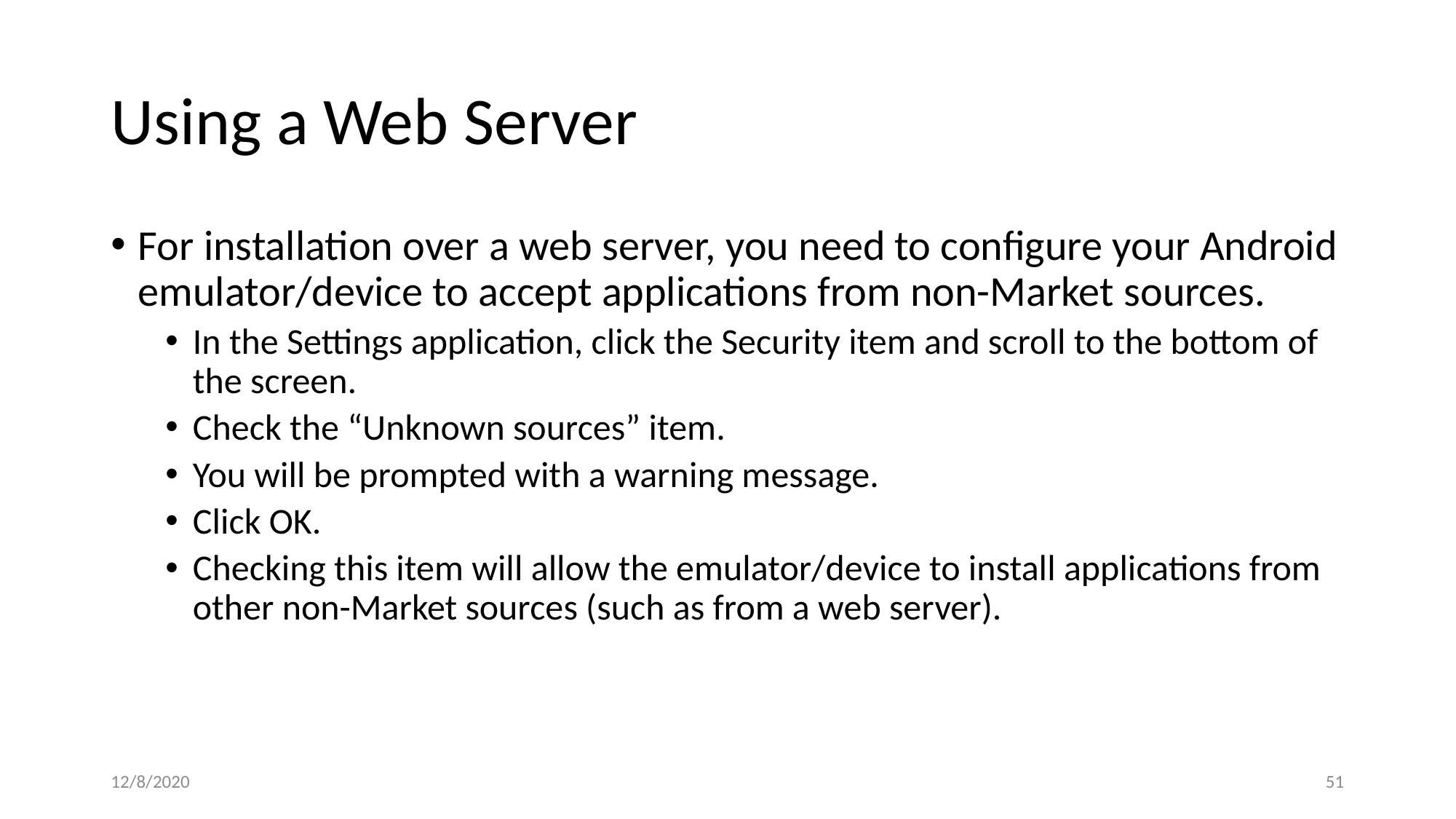

# Using a Web Server
For installation over a web server, you need to configure your Android emulator/device to accept applications from non-Market sources.
In the Settings application, click the Security item and scroll to the bottom of the screen.
Check the “Unknown sources” item.
You will be prompted with a warning message.
Click OK.
Checking this item will allow the emulator/device to install applications from other non-Market sources (such as from a web server).
12/8/2020
51